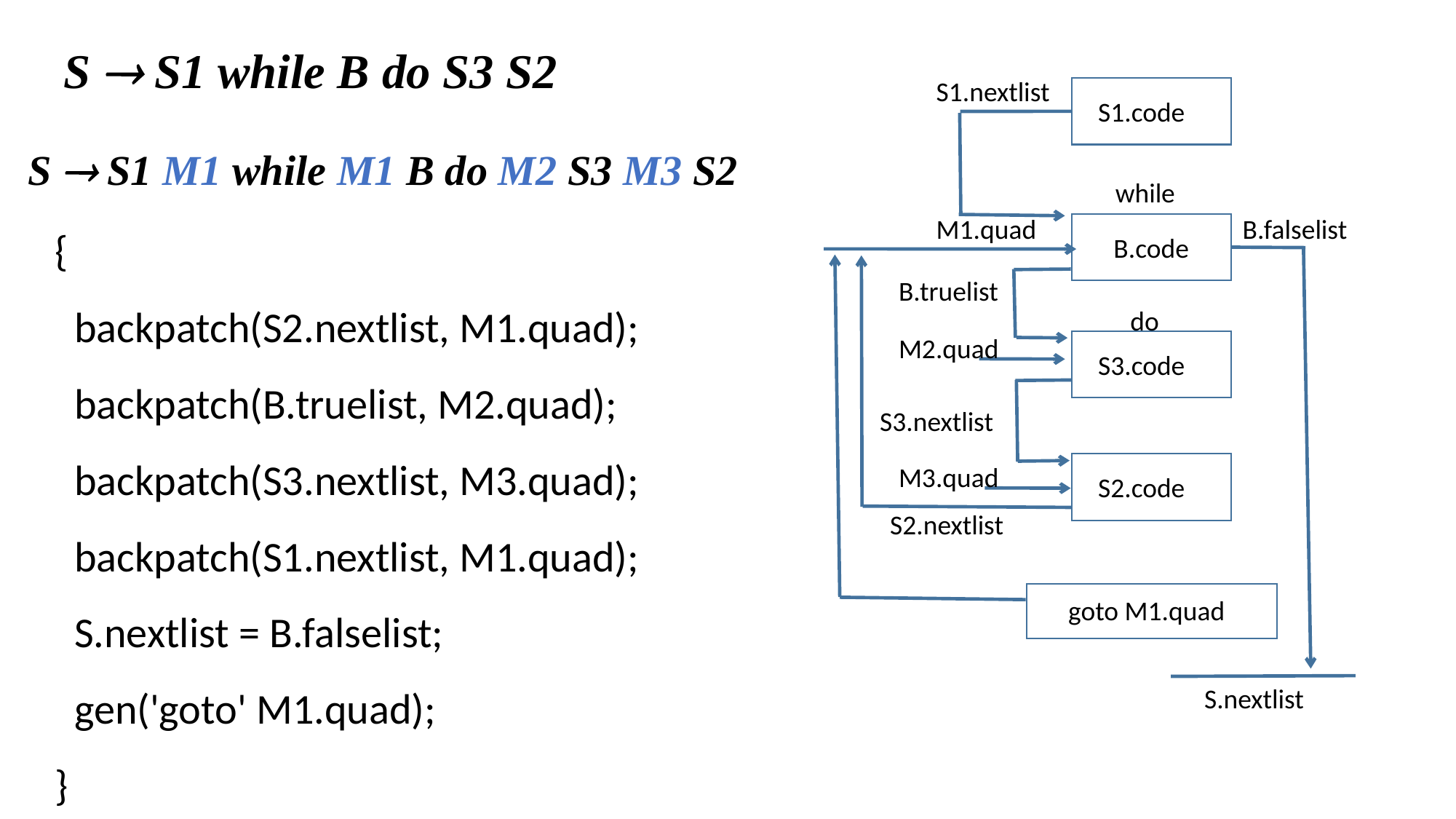

S → S1 while B do S3 S2

S1.nextlist

S1.code
while
M1.quad
B.falselist

B.code
B.truelist
do
M2.quad

S3.code
S3.nextlist

S2.code
M3.quad
S2.nextlist

goto M1.quad
S.nextlist
S → S1 M1 while M1 B do M2 S3 M3 S2
{
  backpatch(S2.nextlist, M1.quad);
  backpatch(B.truelist, M2.quad);
  backpatch(S3.nextlist, M3.quad);
  backpatch(S1.nextlist, M1.quad);
  S.nextlist = B.falselist;
  gen('goto' M1.quad);
}